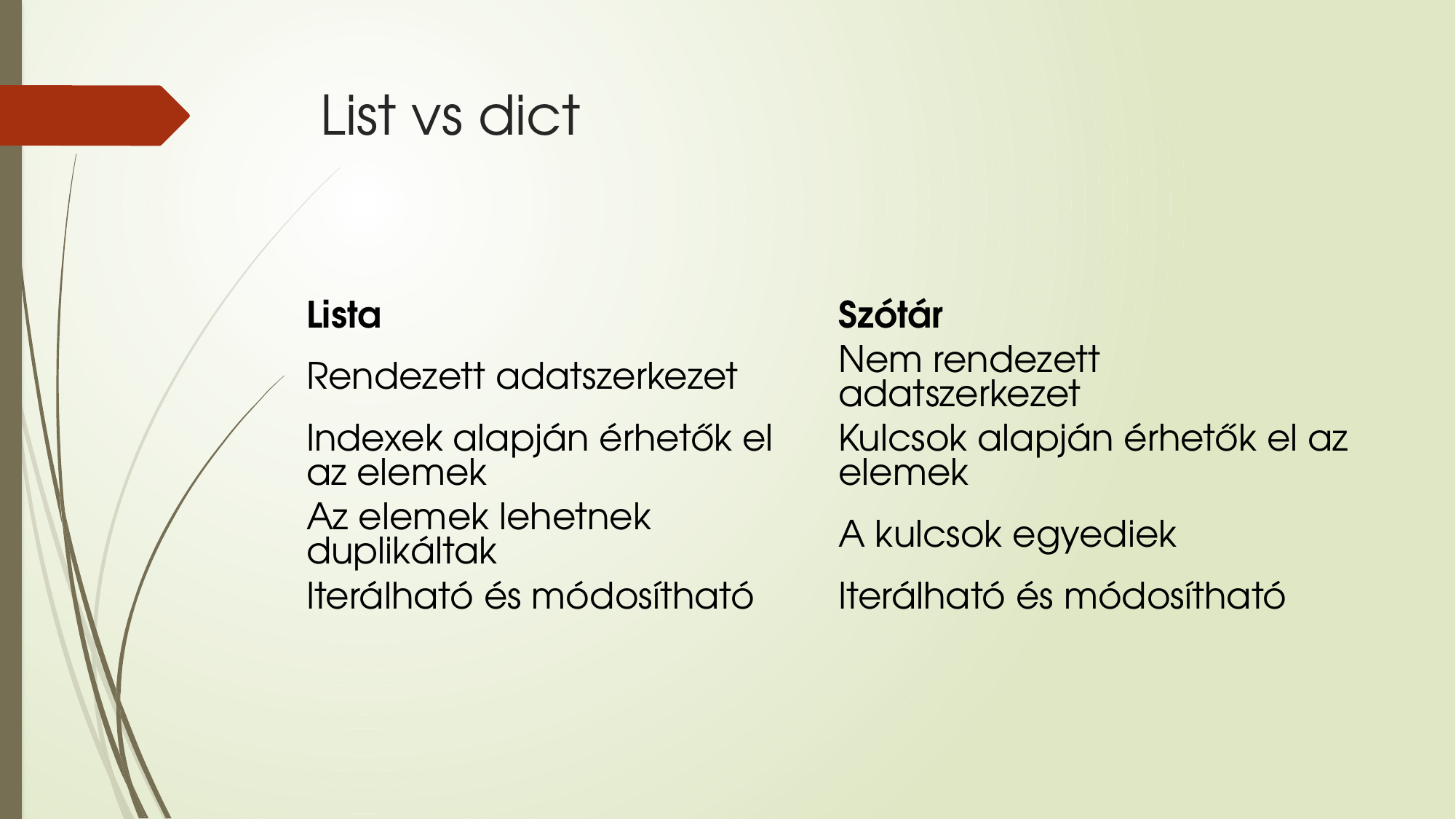

# List vs dict
| Lista | Szótár |
| --- | --- |
| Rendezett adatszerkezet | Nem rendezett adatszerkezet |
| Indexek alapján érhetők el az elemek | Kulcsok alapján érhetők el az elemek |
| Az elemek lehetnek duplikáltak | A kulcsok egyediek |
| Iterálható és módosítható | Iterálható és módosítható |